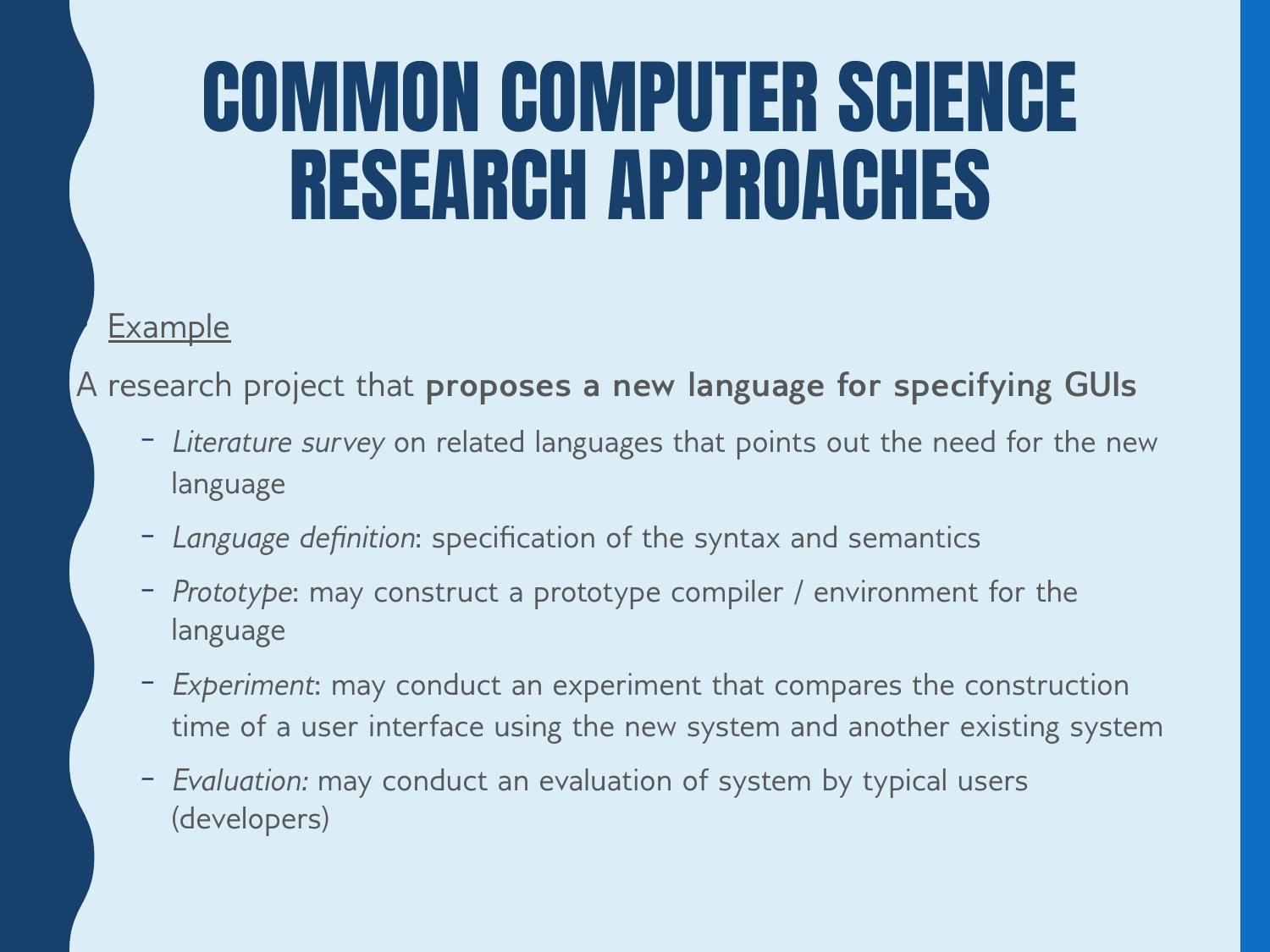

# COMMON COMPUTER SCIENCE RESEARCH APPROACHES
Example
A research project that proposes a new language for specifying GUIs
Literature survey on related languages that points out the need for the new language
Language definition: specification of the syntax and semantics
Prototype: may construct a prototype compiler / environment for the language
Experiment: may conduct an experiment that compares the construction time of a user interface using the new system and another existing system
Evaluation: may conduct an evaluation of system by typical users (developers)